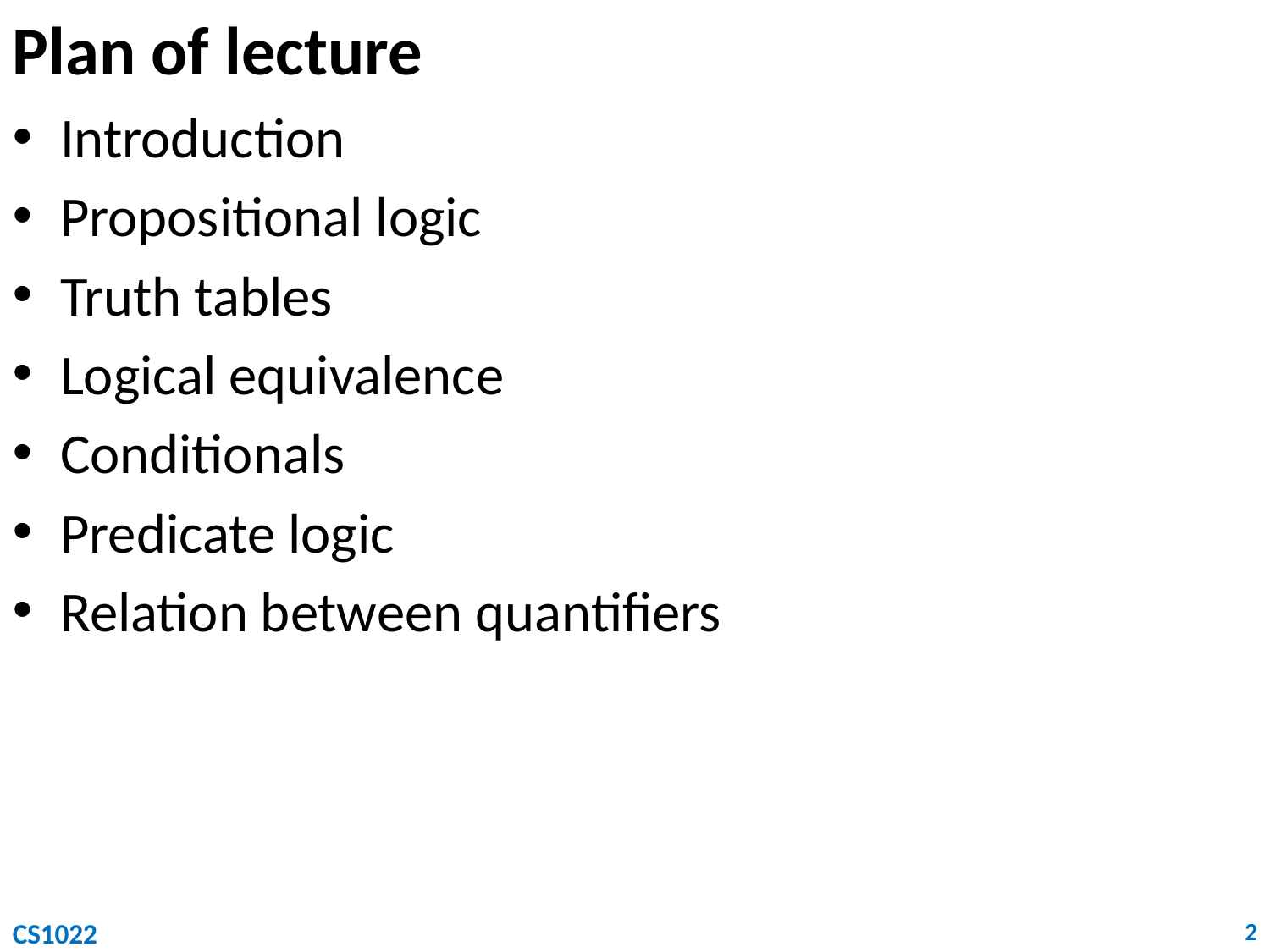

# Plan of lecture
Introduction
Propositional logic
Truth tables
Logical equivalence
Conditionals
Predicate logic
Relation between quantifiers

CS1022
2